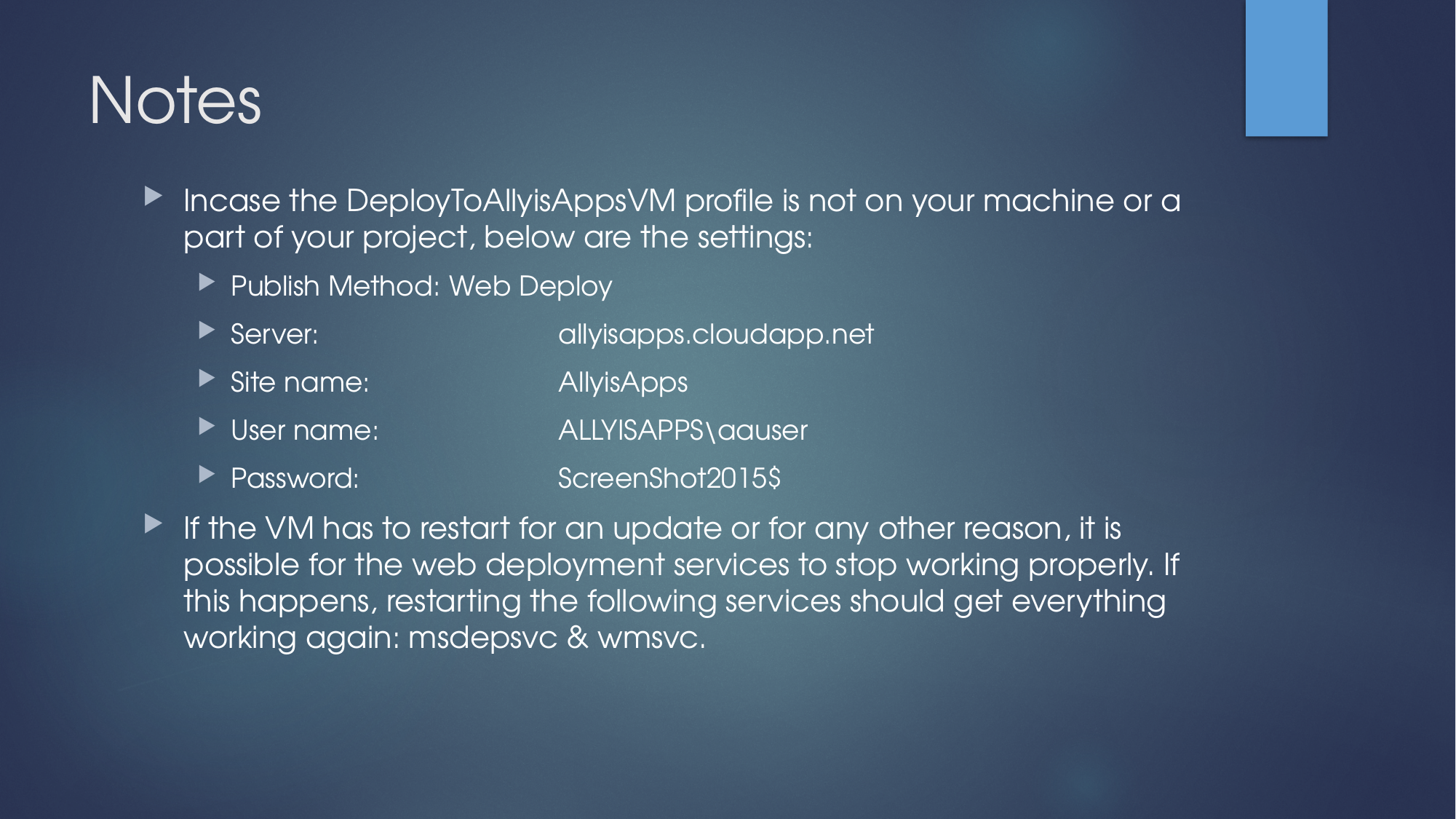

# Notes
Incase the DeployToAllyisAppsVM profile is not on your machine or a part of your project, below are the settings:
Publish Method: 	Web Deploy
Server:			allyisapps.cloudapp.net
Site name:		AllyisApps
User name:		ALLYISAPPS\aauser
Password:		ScreenShot2015$
If the VM has to restart for an update or for any other reason, it is possible for the web deployment services to stop working properly. If this happens, restarting the following services should get everything working again: msdepsvc & wmsvc.